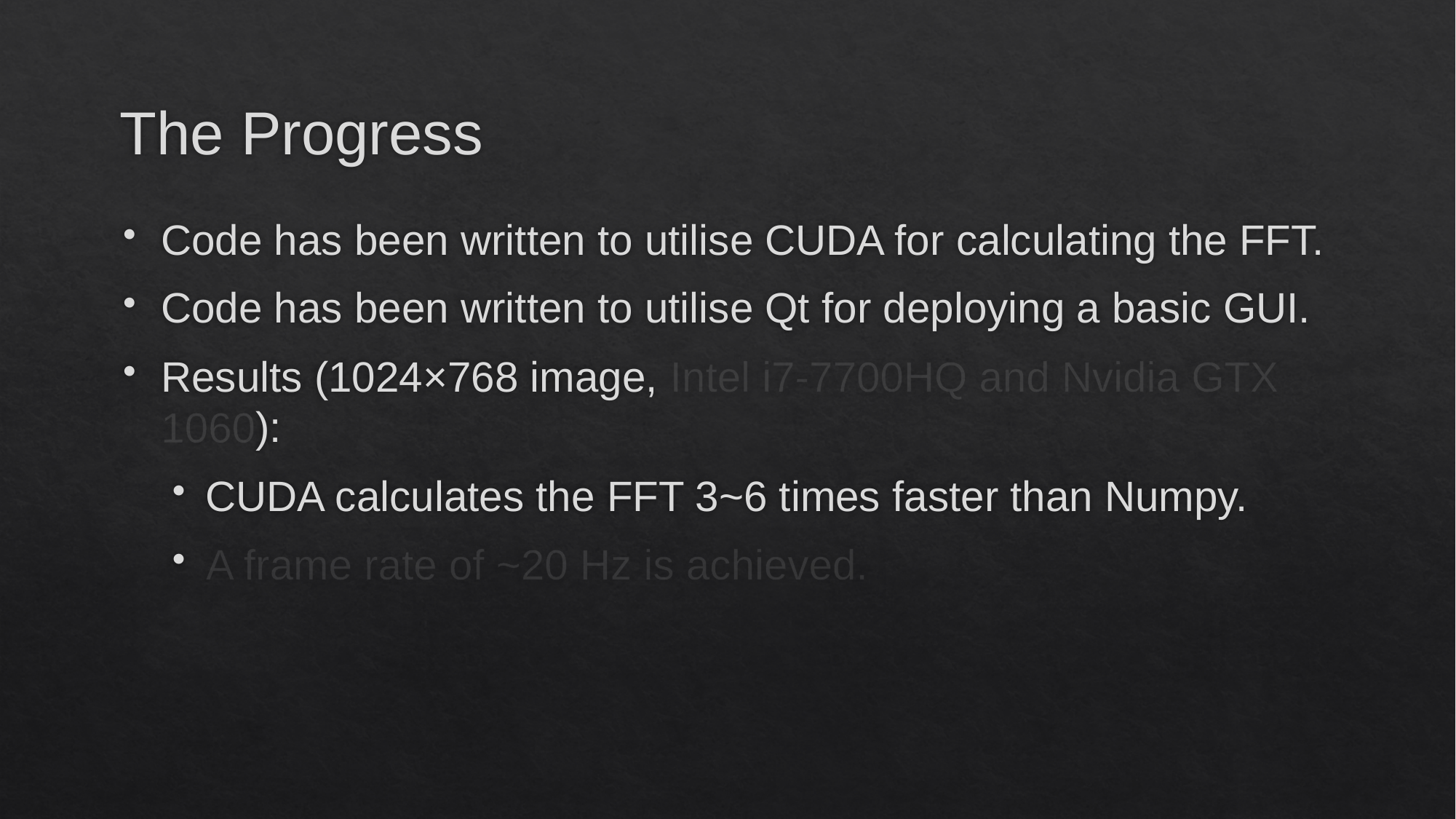

# The Progress
Code has been written to utilise CUDA for calculating the FFT.
Code has been written to utilise Qt for deploying a basic GUI.
Results (1024×768 image, Intel i7-7700HQ and Nvidia GTX 1060):
CUDA calculates the FFT 3~6 times faster than Numpy.
A frame rate of ~20 Hz is achieved.